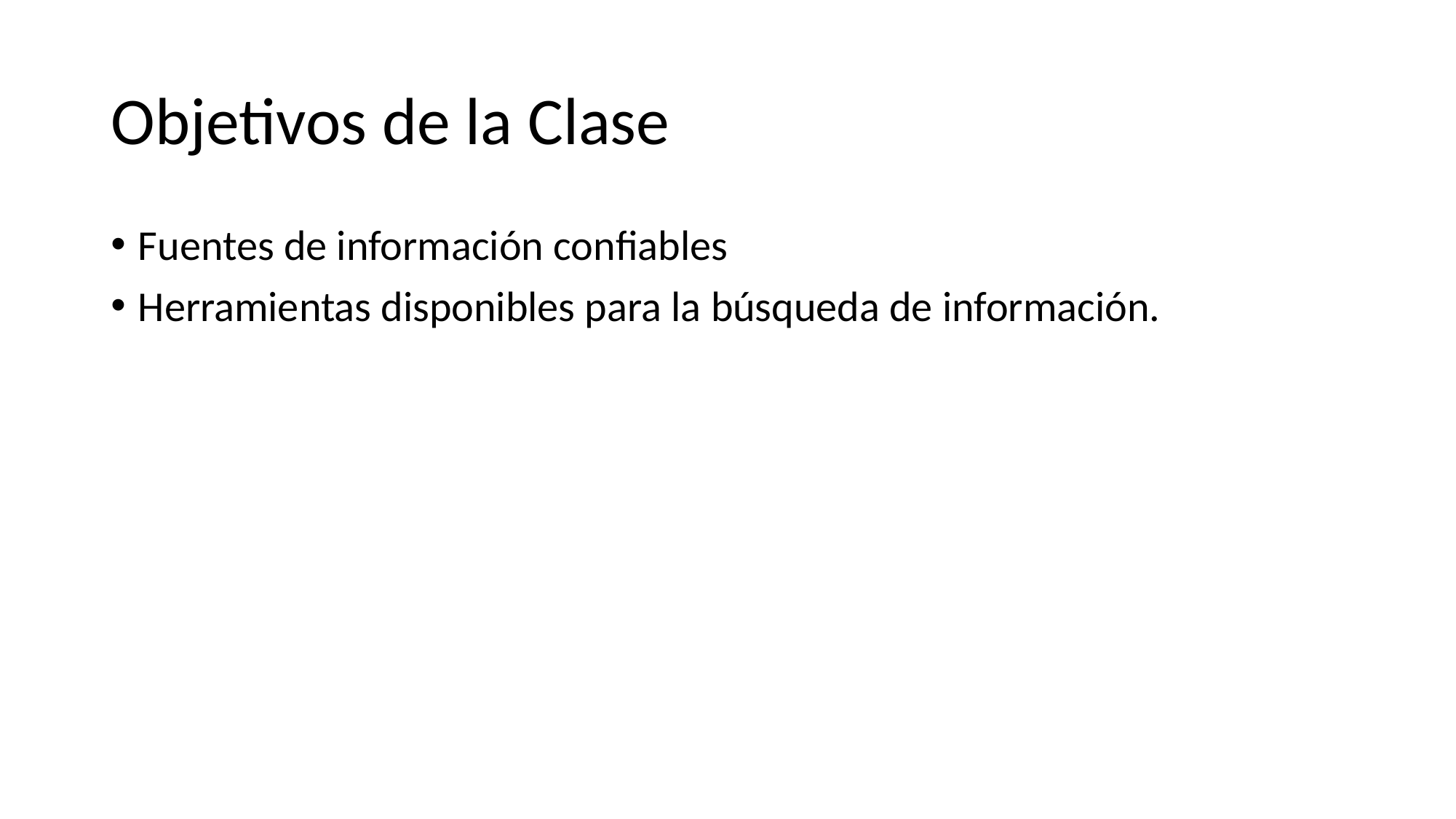

# Objetivos de la Clase
Fuentes de información confiables
Herramientas disponibles para la búsqueda de información.